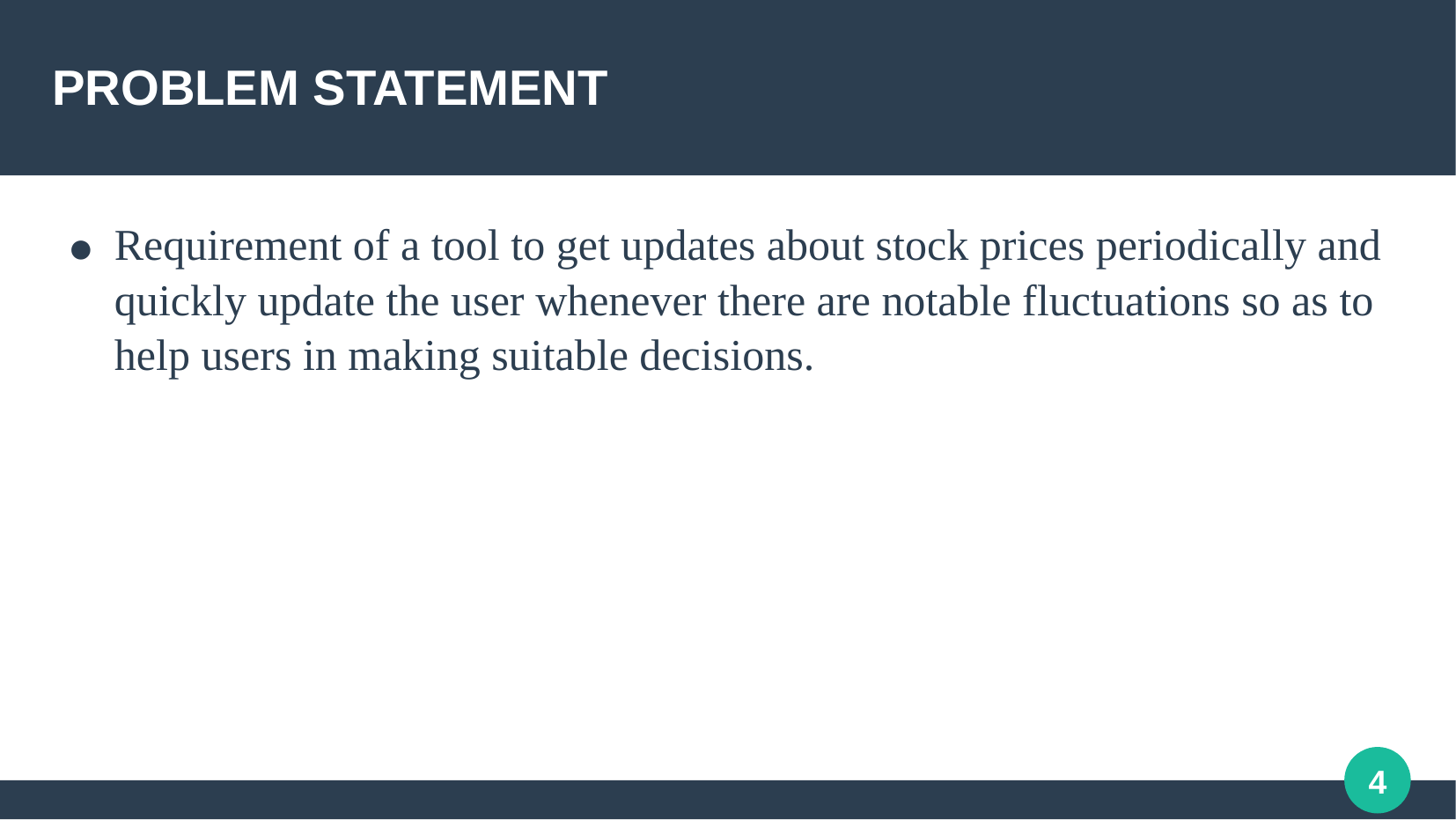

# PROBLEM STATEMENT
Requirement of a tool to get updates about stock prices periodically and quickly update the user whenever there are notable fluctuations so as to help users in making suitable decisions.